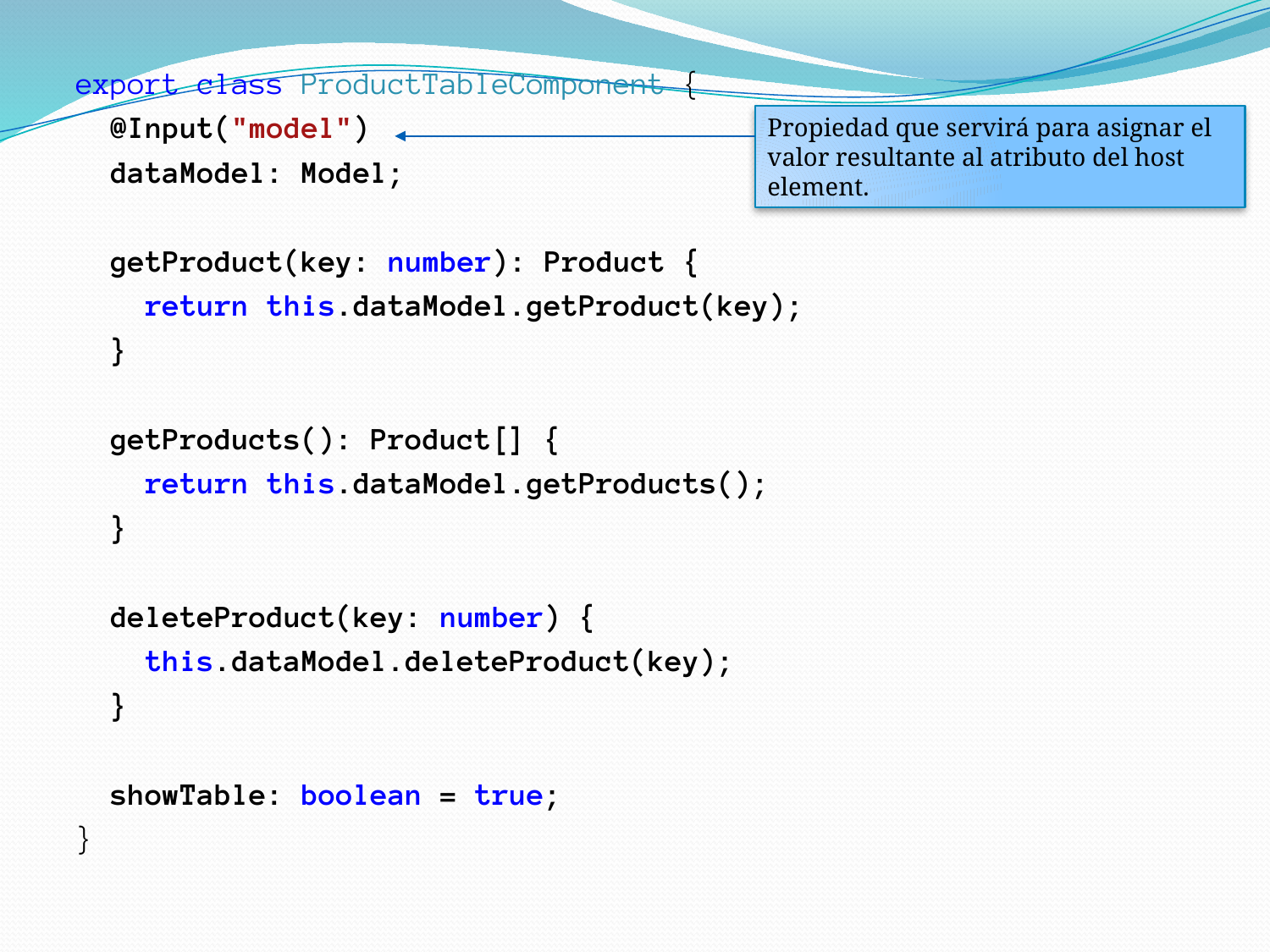

export class ProductTableComponent {
  @Input("model")
  dataModel: Model;

  getProduct(key: number): Product {
    return this.dataModel.getProduct(key);
  }

  getProducts(): Product[] {
    return this.dataModel.getProducts();
  }

  deleteProduct(key: number) {
    this.dataModel.deleteProduct(key);
  }

  showTable: boolean = true;
}
Propiedad que servirá para asignar el valor resultante al atributo del host element.